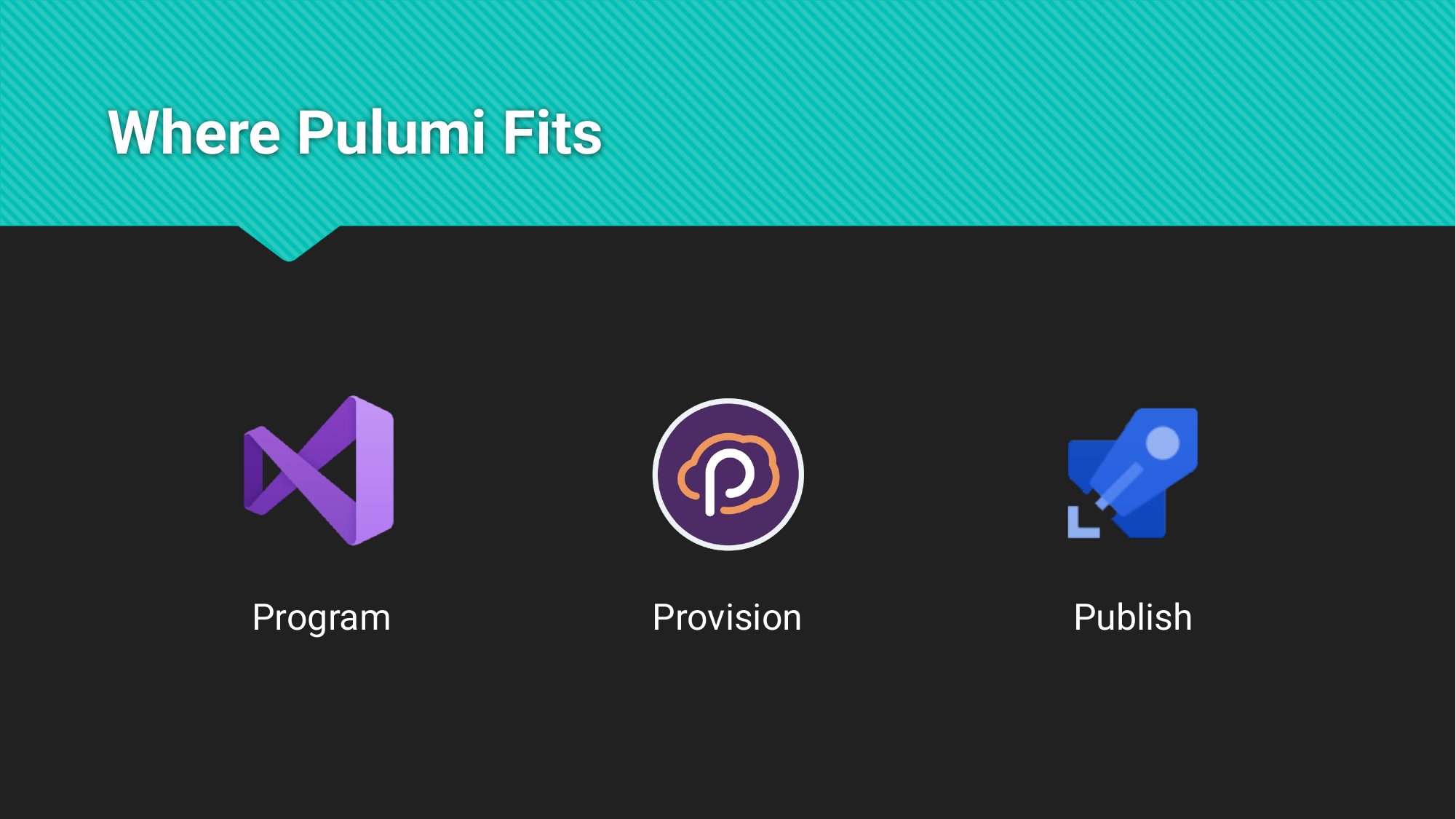

# Where Pulumi Fits
Program
Provision
Publish